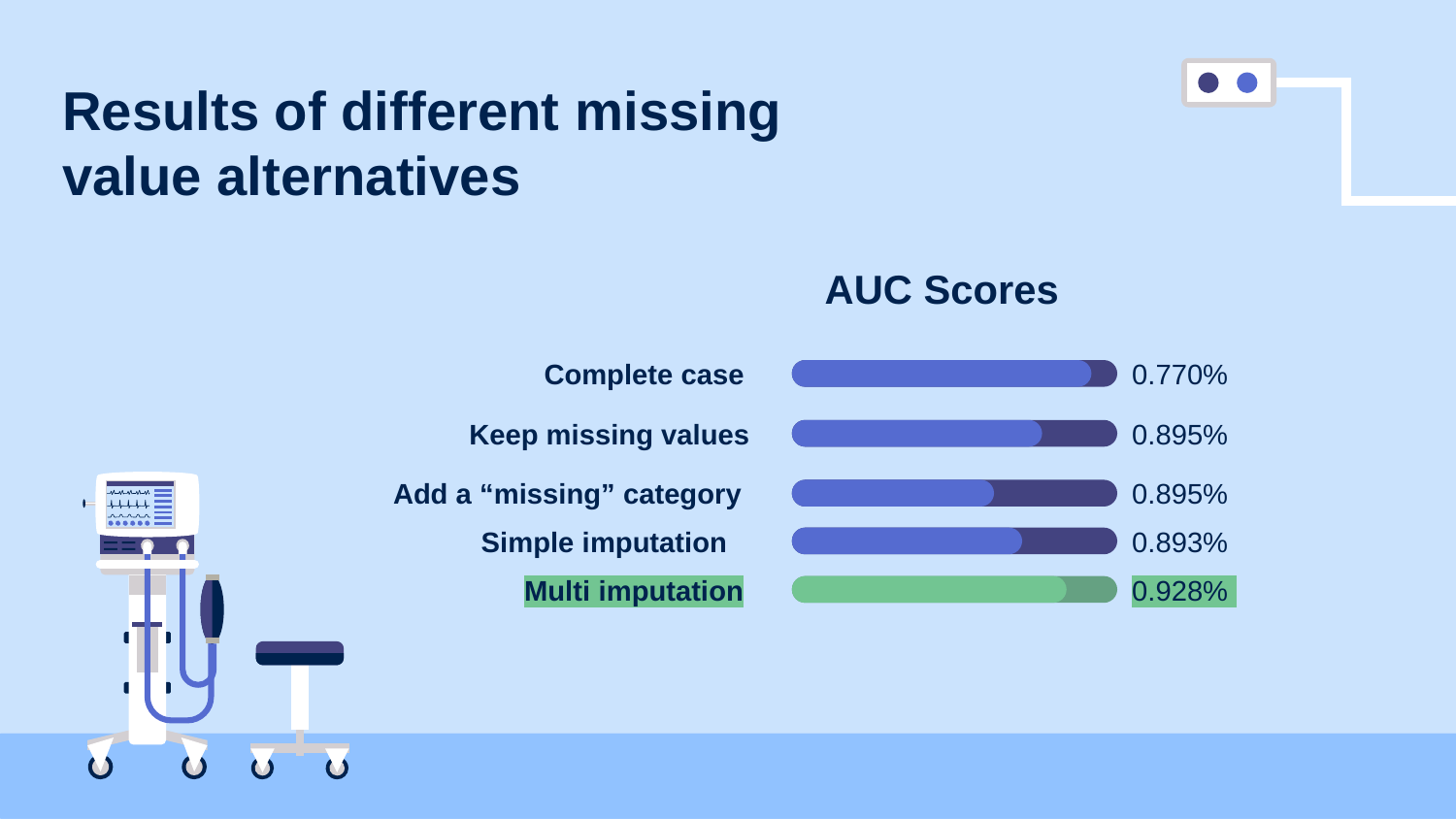

# Results of different missing value alternatives

AUC Scores
Complete case
0.770%

0.895%
Keep missing values

Add a “missing” category
0.895%

Simple imputation
0.893%

Multi imputation
0.928%